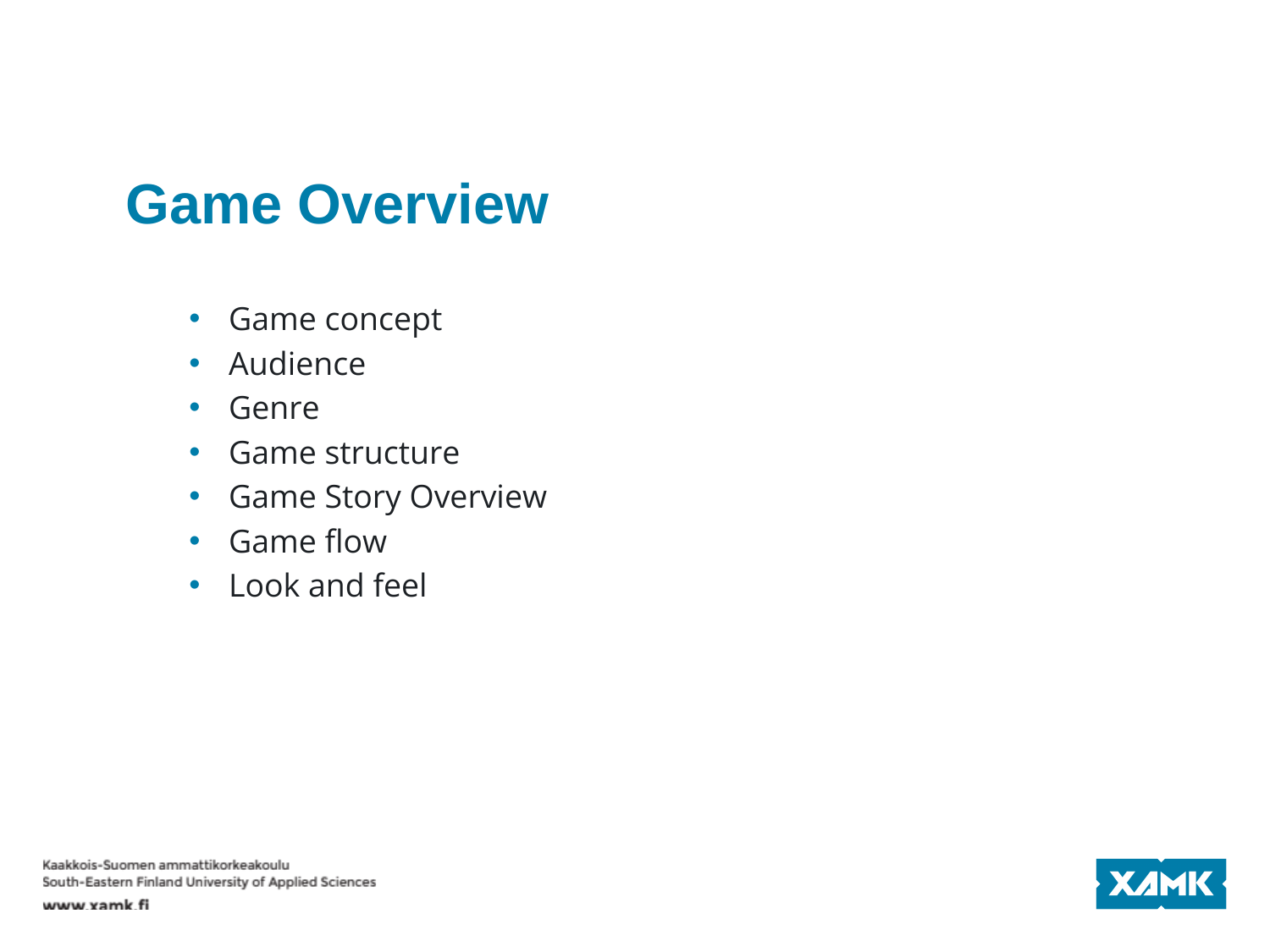

# Game Overview
Game concept
Audience
Genre
Game structure
Game Story Overview
Game flow
Look and feel